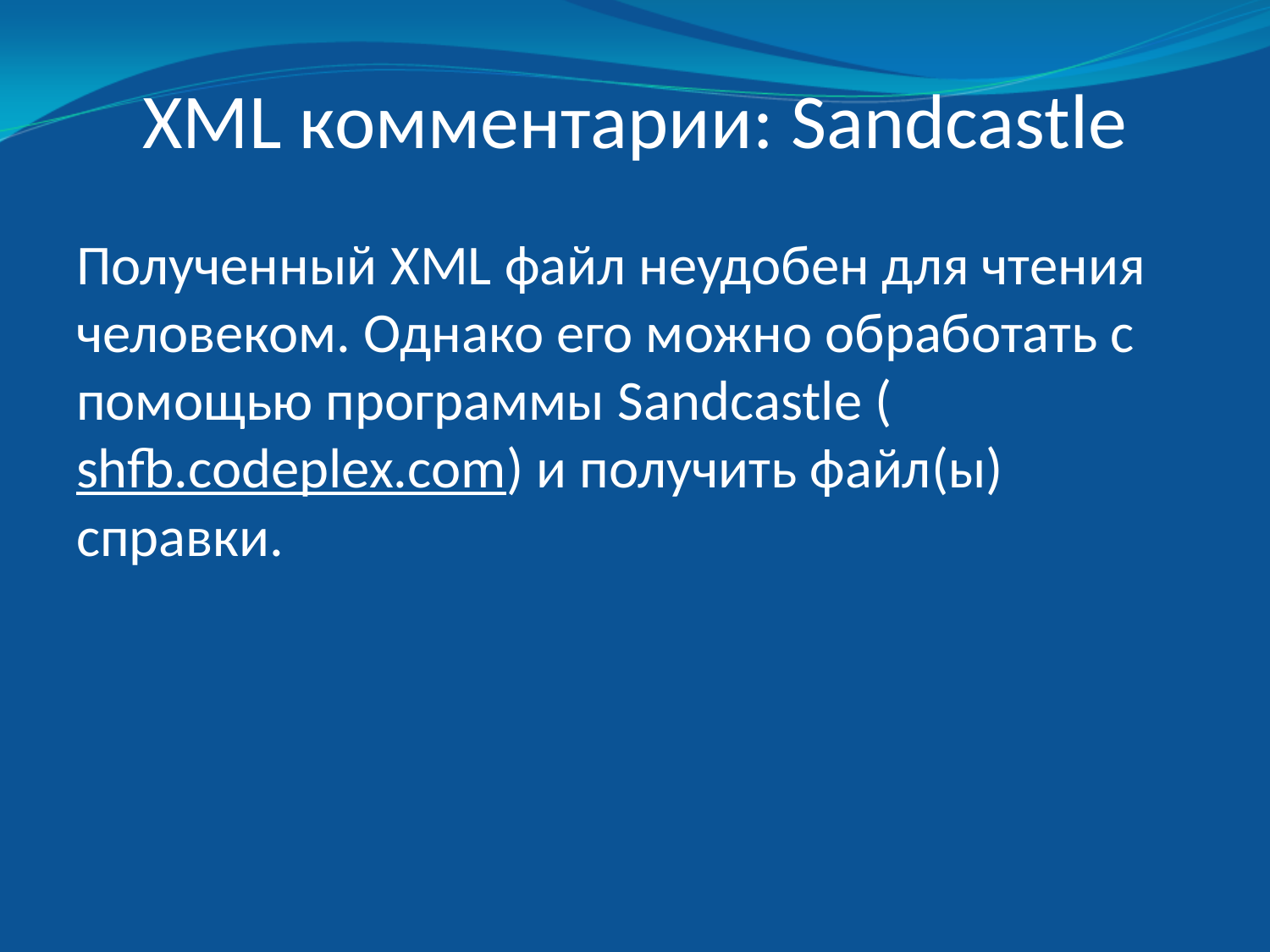

# XML комментарии: Sandcastle
Полученный XML файл неудобен для чтения человеком. Однако его можно обработать с помощью программы Sandcastle (shfb.codeplex.com) и получить файл(ы) справки.